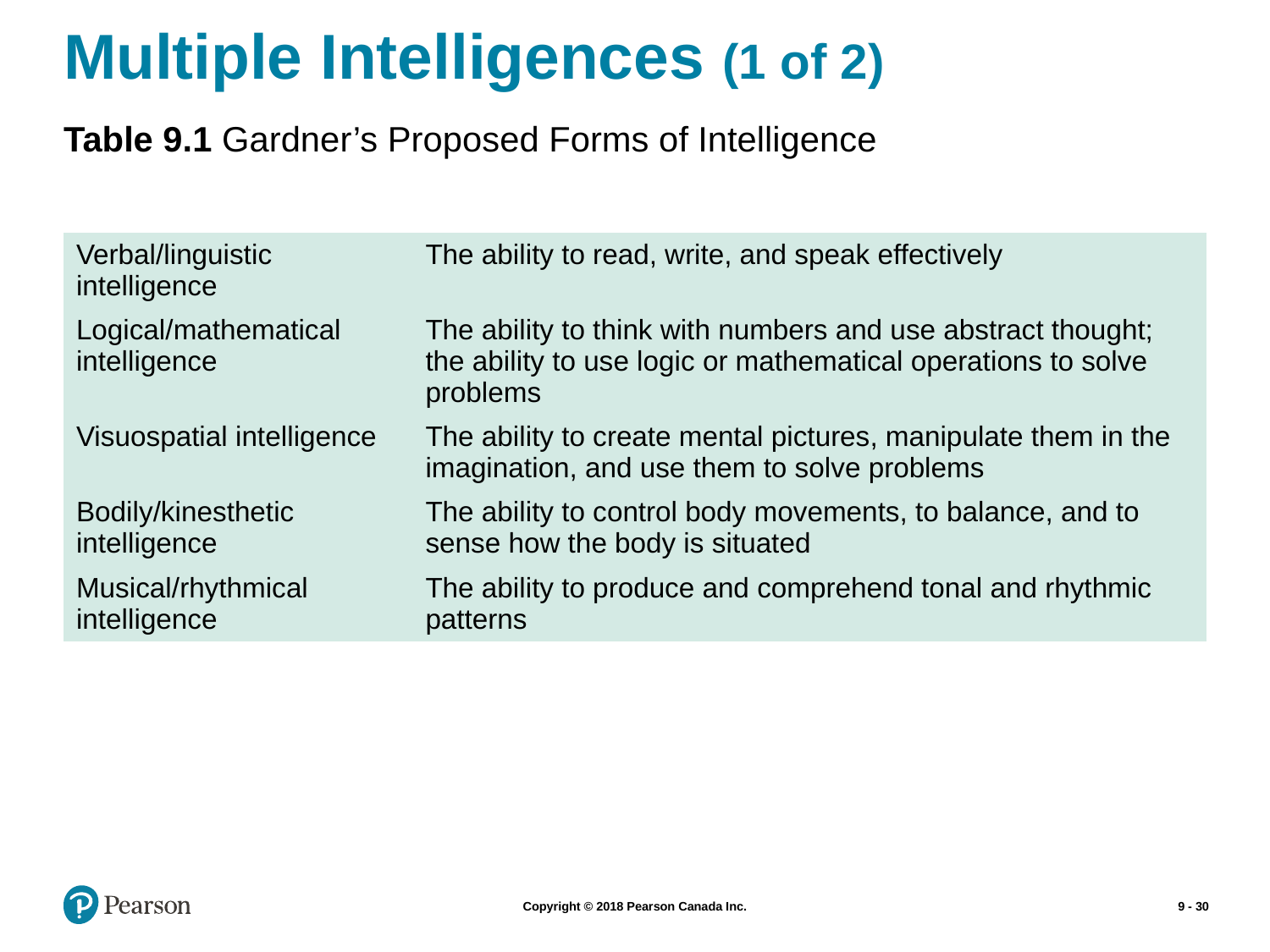

# Multiple Intelligences (1 of 2)
Table 9.1 Gardner’s Proposed Forms of Intelligence
| Verbal/linguistic intelligence | The ability to read, write, and speak effectively |
| --- | --- |
| Logical/mathematical intelligence | The ability to think with numbers and use abstract thought; the ability to use logic or mathematical operations to solve problems |
| Visuospatial intelligence | The ability to create mental pictures, manipulate them in the imagination, and use them to solve problems |
| Bodily/kinesthetic intelligence | The ability to control body movements, to balance, and to sense how the body is situated |
| Musical/rhythmical intelligence | The ability to produce and comprehend tonal and rhythmic patterns |